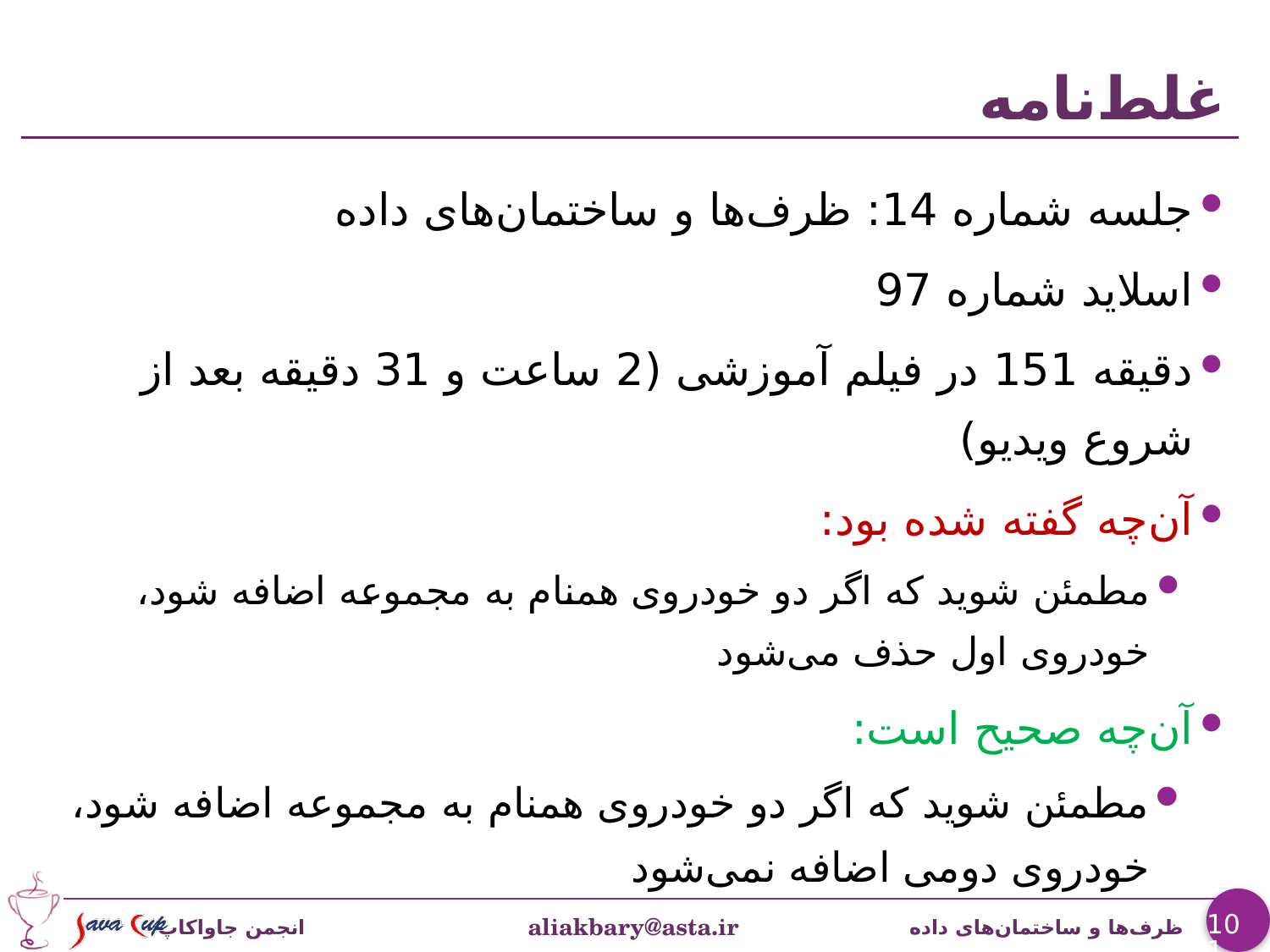

# غلط‌نامه
جلسه شماره 14: ظرف‌ها و ساختمان‌های داده
اسلاید شماره 97
دقیقه 151 در فیلم آموزشی (2 ساعت و 31 دقیقه بعد از شروع ویدیو)
آن‌چه گفته شده بود:
مطمئن شوید که اگر دو خودروی همنام به مجموعه اضافه شود، خودروی اول حذف می‌شود
آن‌چه صحیح است:
مطمئن شوید که اگر دو خودروی همنام به مجموعه اضافه شود، خودروی دومی اضافه نمی‌شود